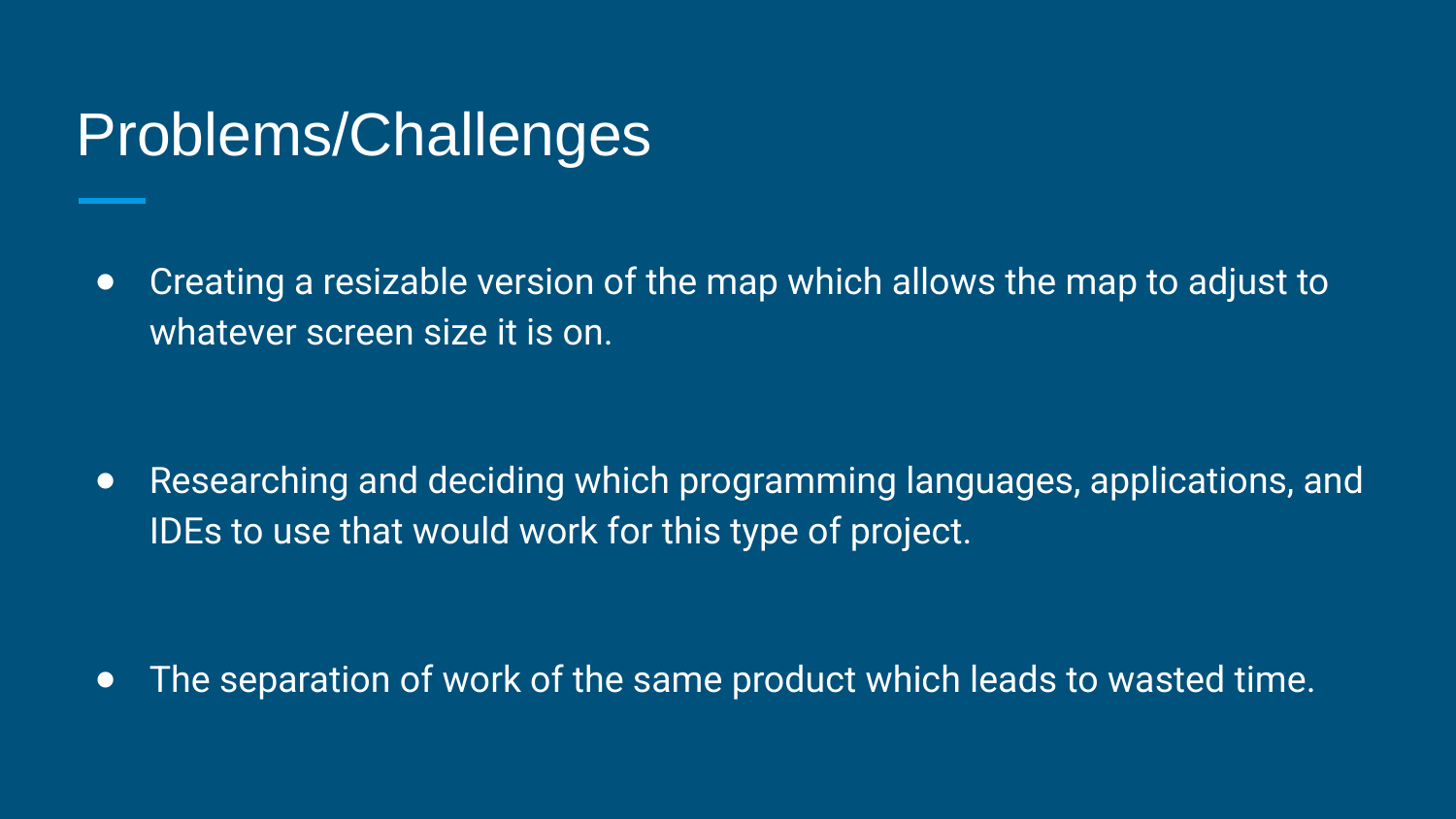

# Problems/Challenges
Creating a resizable version of the map which allows the map to adjust to whatever screen size it is on.

Researching and deciding which programming languages, applications, and IDEs to use that would work for this type of project.

The separation of work of the same product which leads to wasted time.